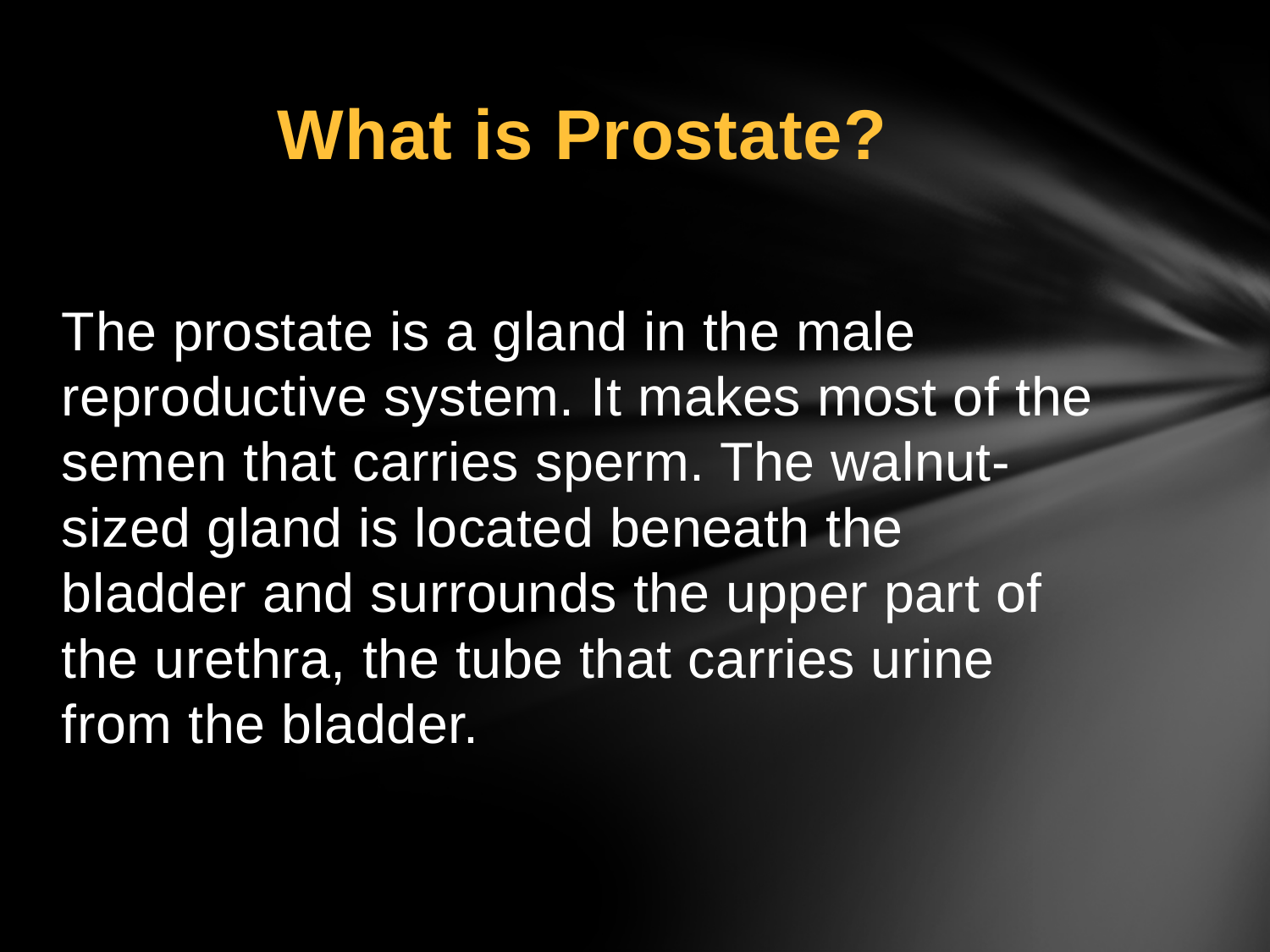

# What is Prostate?

The prostate is a gland in the male reproductive system. It makes most of the semen that carries sperm. The walnut-sized gland is located beneath the bladder and surrounds the upper part of the urethra, the tube that carries urine from the bladder.